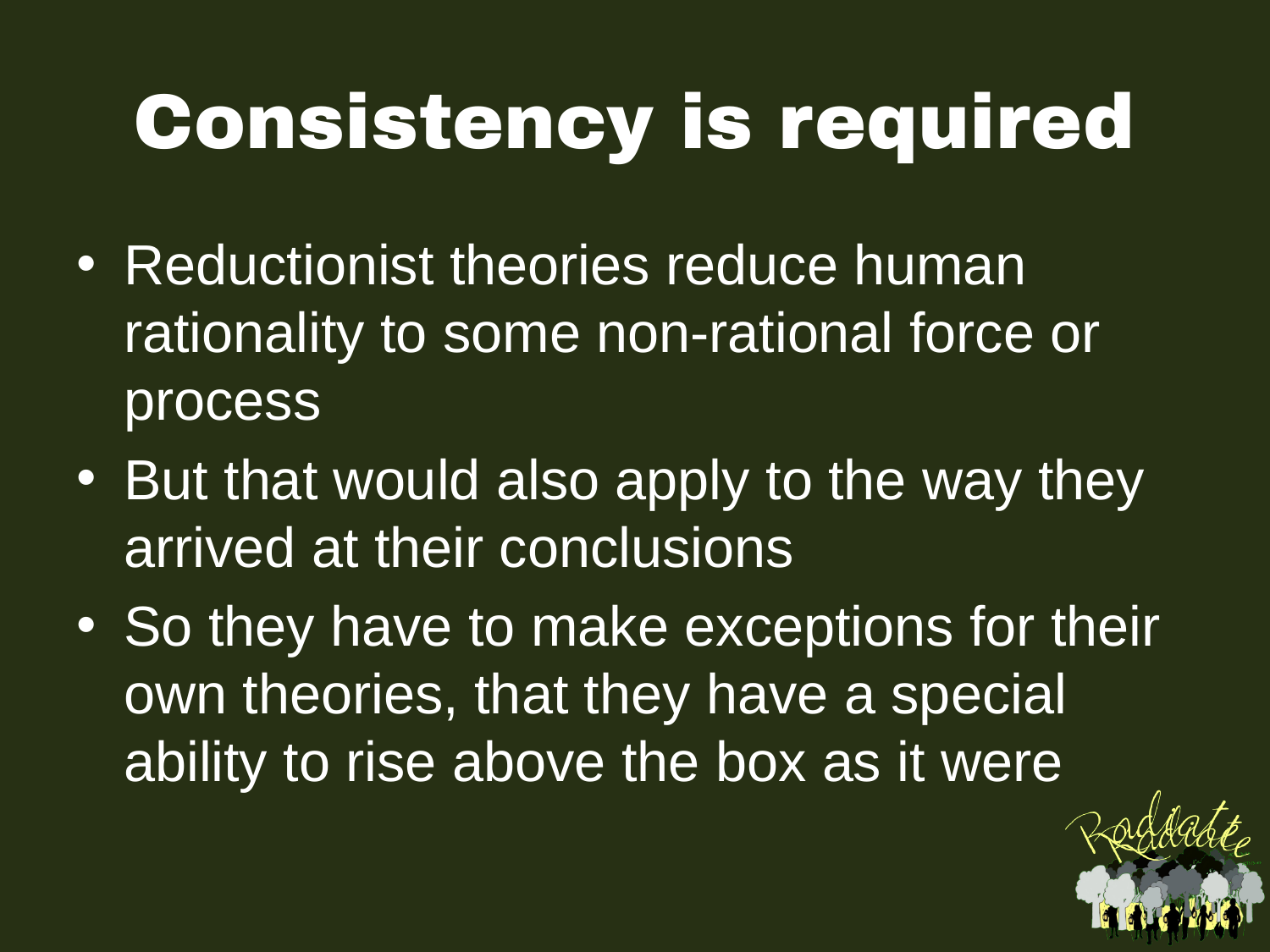

# Consistency is required
Reductionist theories reduce human rationality to some non-rational force or process
But that would also apply to the way they arrived at their conclusions
So they have to make exceptions for their own theories, that they have a special ability to rise above the box as it were